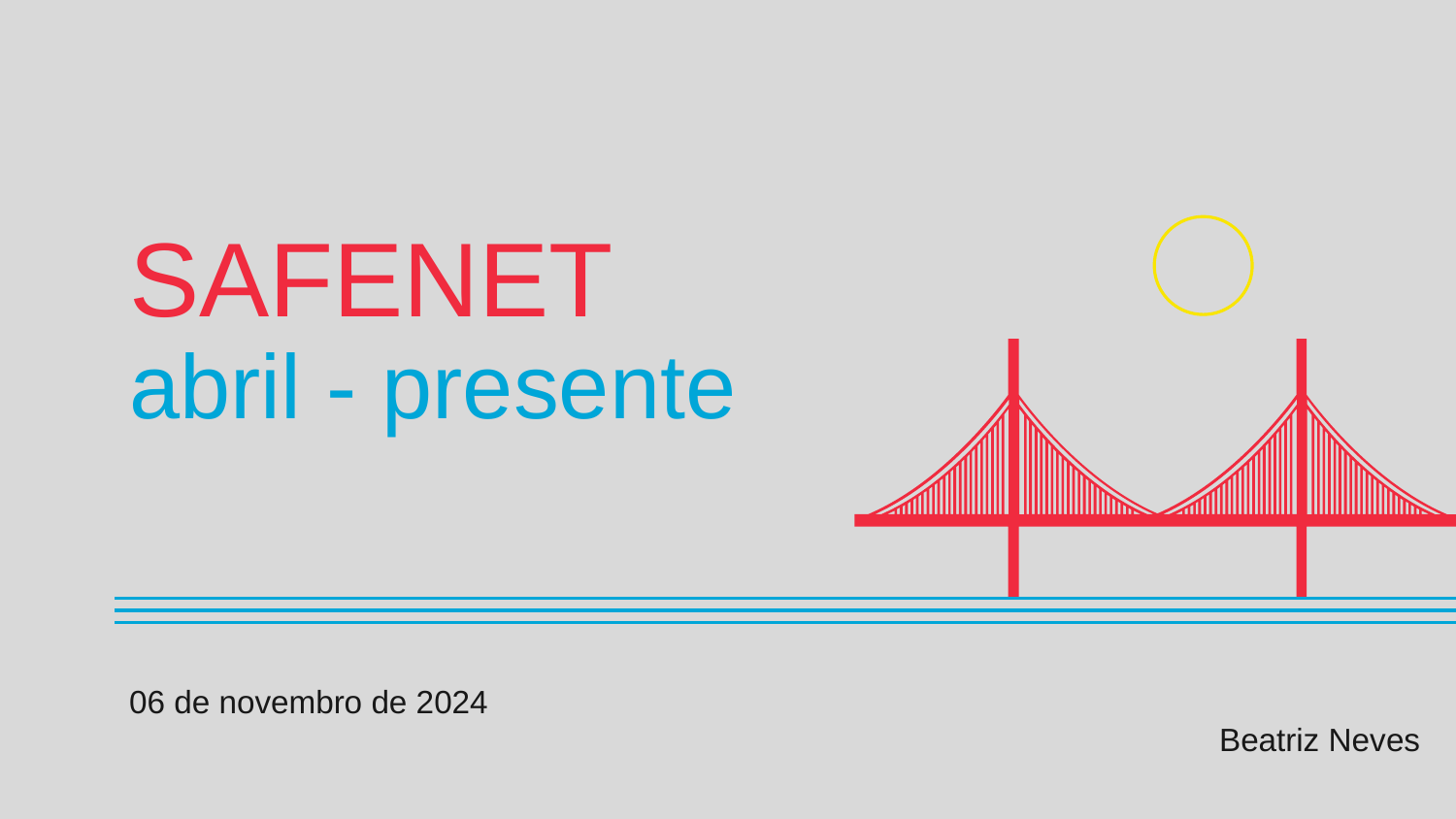

# SAFENET abril - presente

06 de novembro de 2024
Beatriz Neves